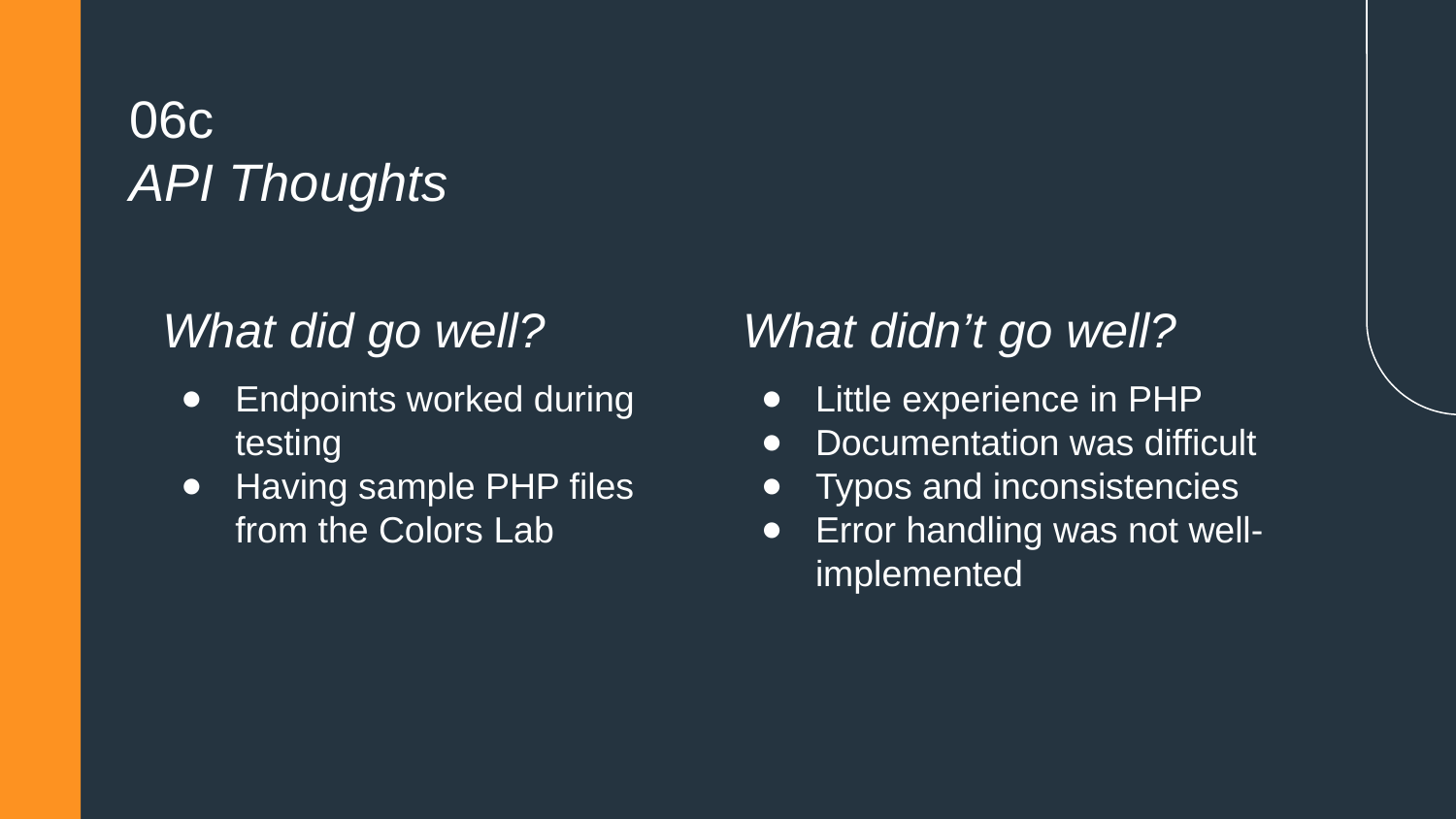

# 06c
API Thoughts

What did go well?
What didn’t go well?
Endpoints worked during testing
Having sample PHP files from the Colors Lab

Little experience in PHP
Documentation was difficult
Typos and inconsistencies
Error handling was not well-implemented